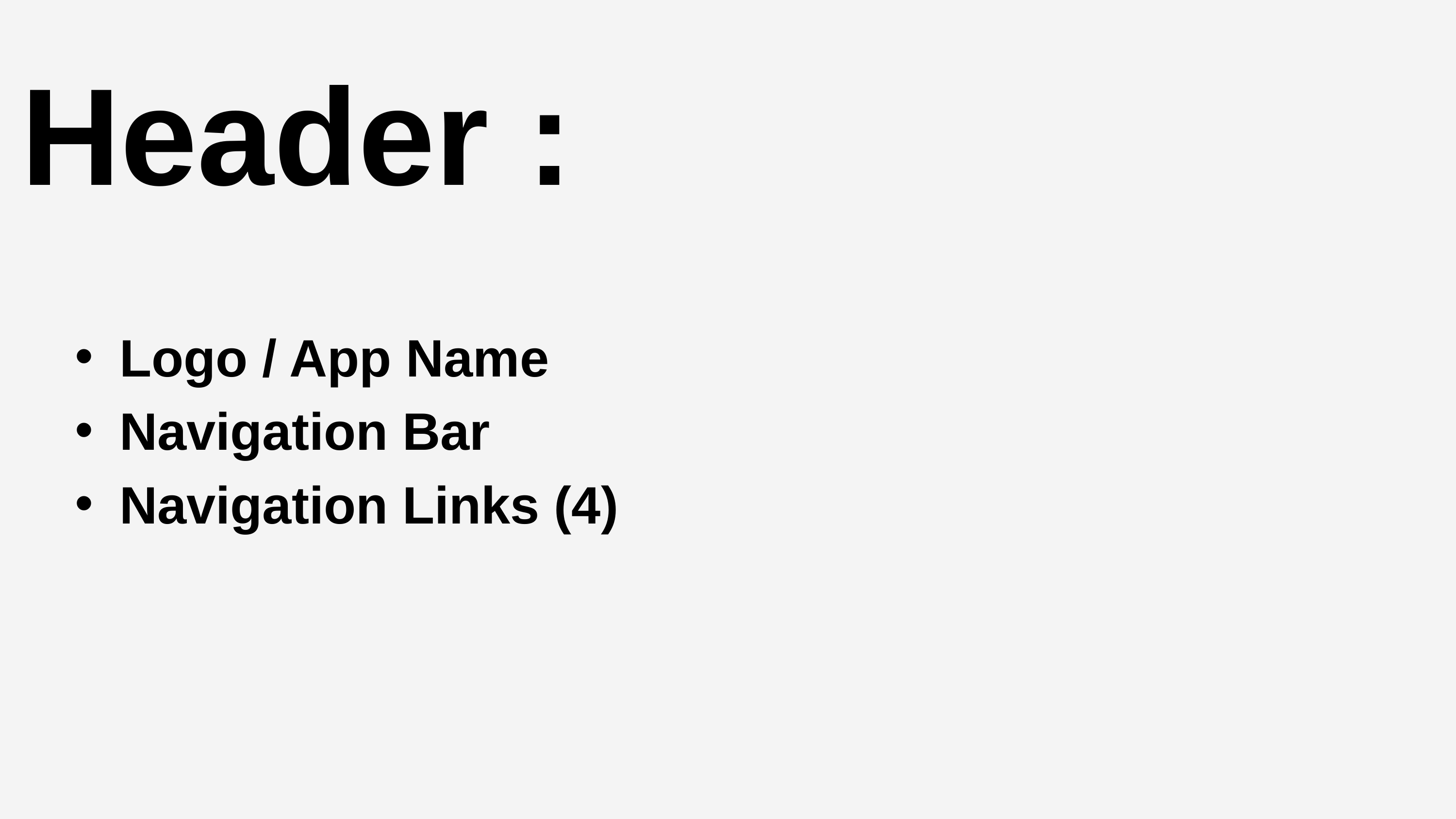

Header :

Logo / App Name
Navigation Bar
Navigation Links (4)